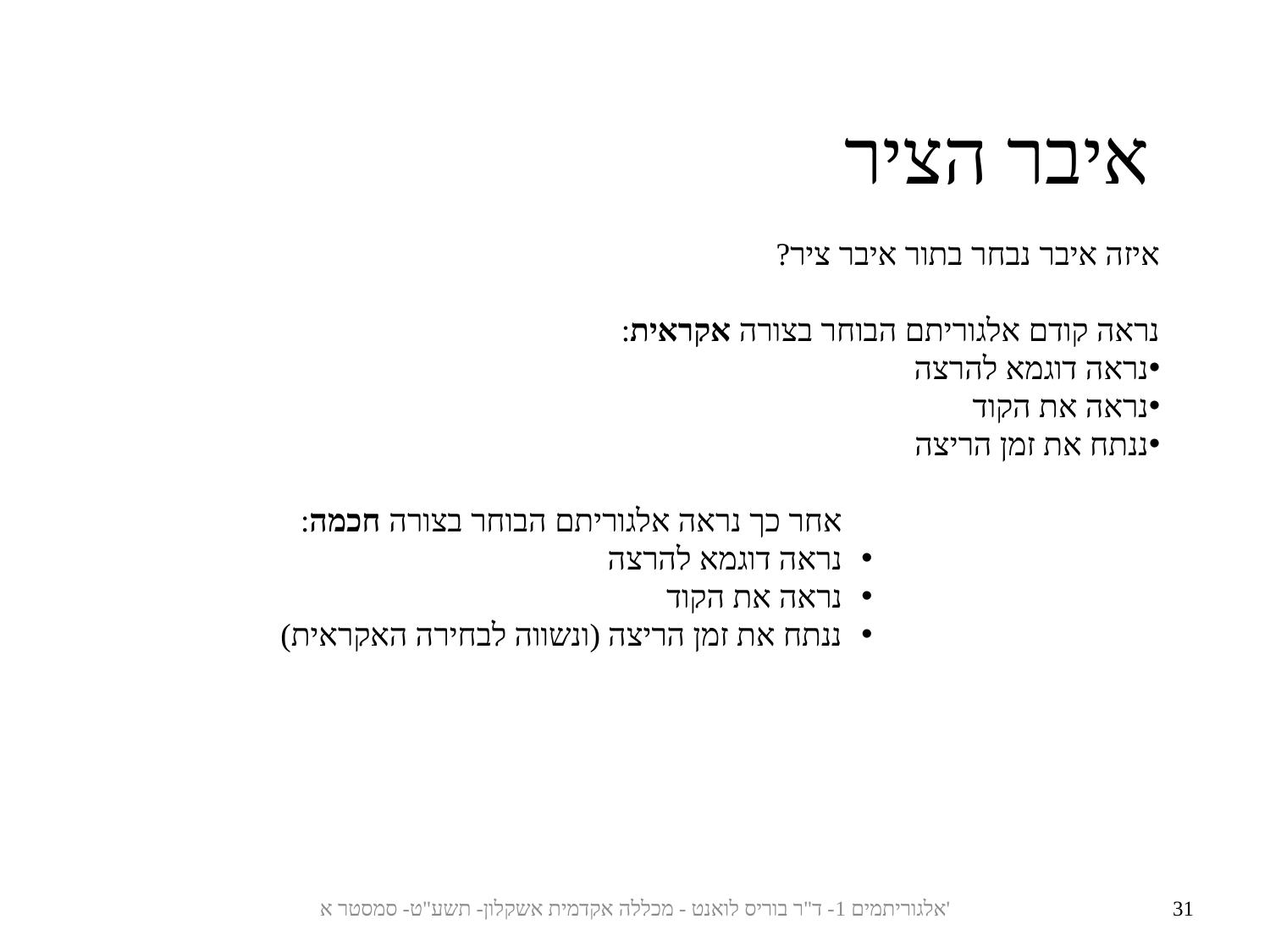

איבר הציר
איזה איבר נבחר בתור איבר ציר?

נראה קודם אלגוריתם הבוחר בצורה אקראית:
נראה דוגמא להרצה
נראה את הקוד
ננתח את זמן הריצה

אחר כך נראה אלגוריתם הבוחר בצורה חכמה:
נראה דוגמא להרצה
נראה את הקוד
ננתח את זמן הריצה (ונשווה לבחירה האקראית)
אלגוריתמים 1- ד"ר בוריס לואנט - מכללה אקדמית אשקלון- תשע"ט- סמסטר א'
31